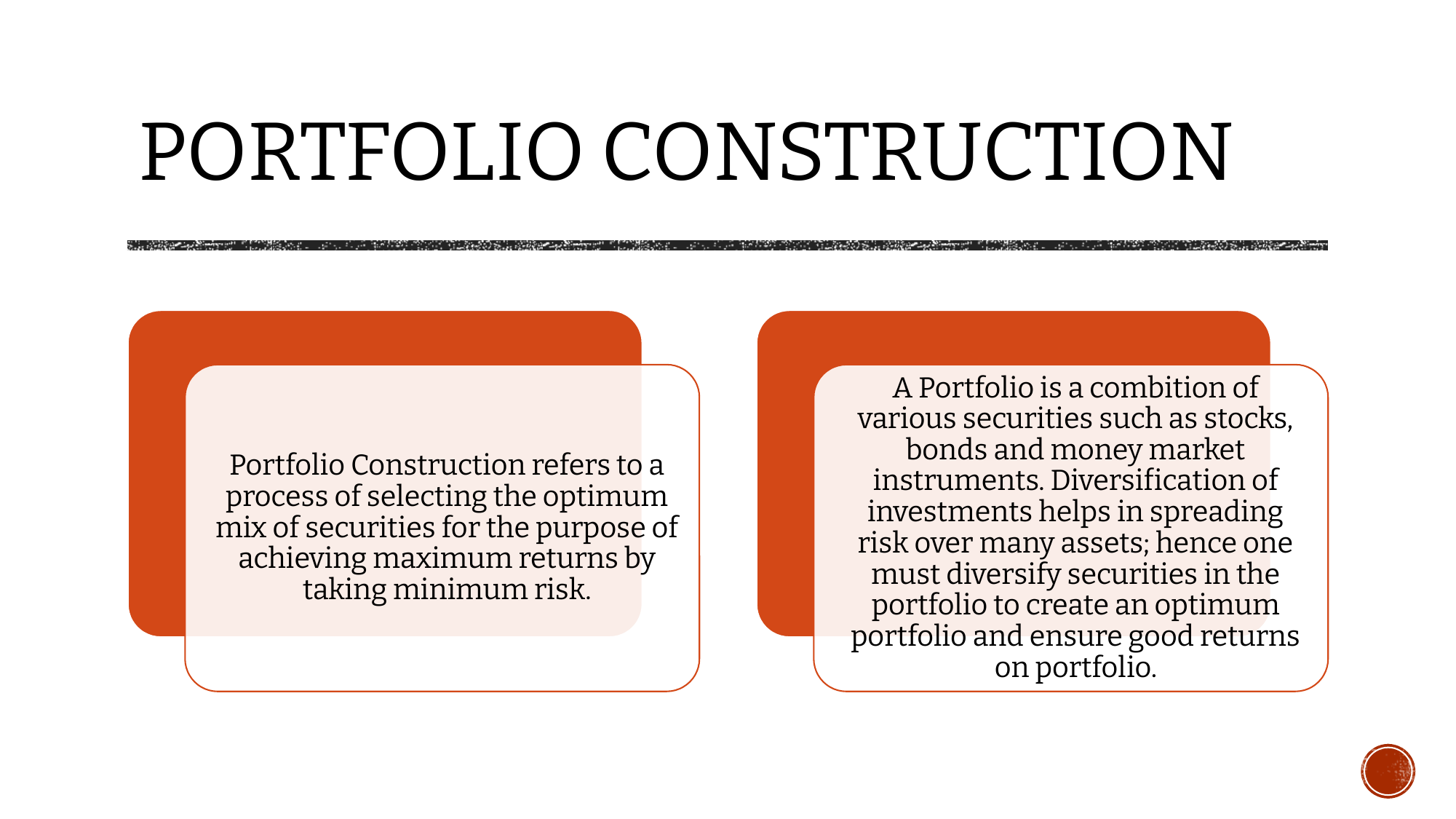

# Portfolio Construction

Portfolio Construction refers to a process of selecting the optimum mix of securities for the purpose of achieving maximum returns by taking minimum risk.
A Portfolio is a combition of various securities such as stocks, bonds and money market instruments. Diversification of investments helps in spreading risk over many assets; hence one must diversify securities in the portfolio to create an optimum portfolio and ensure good returns on portfolio.